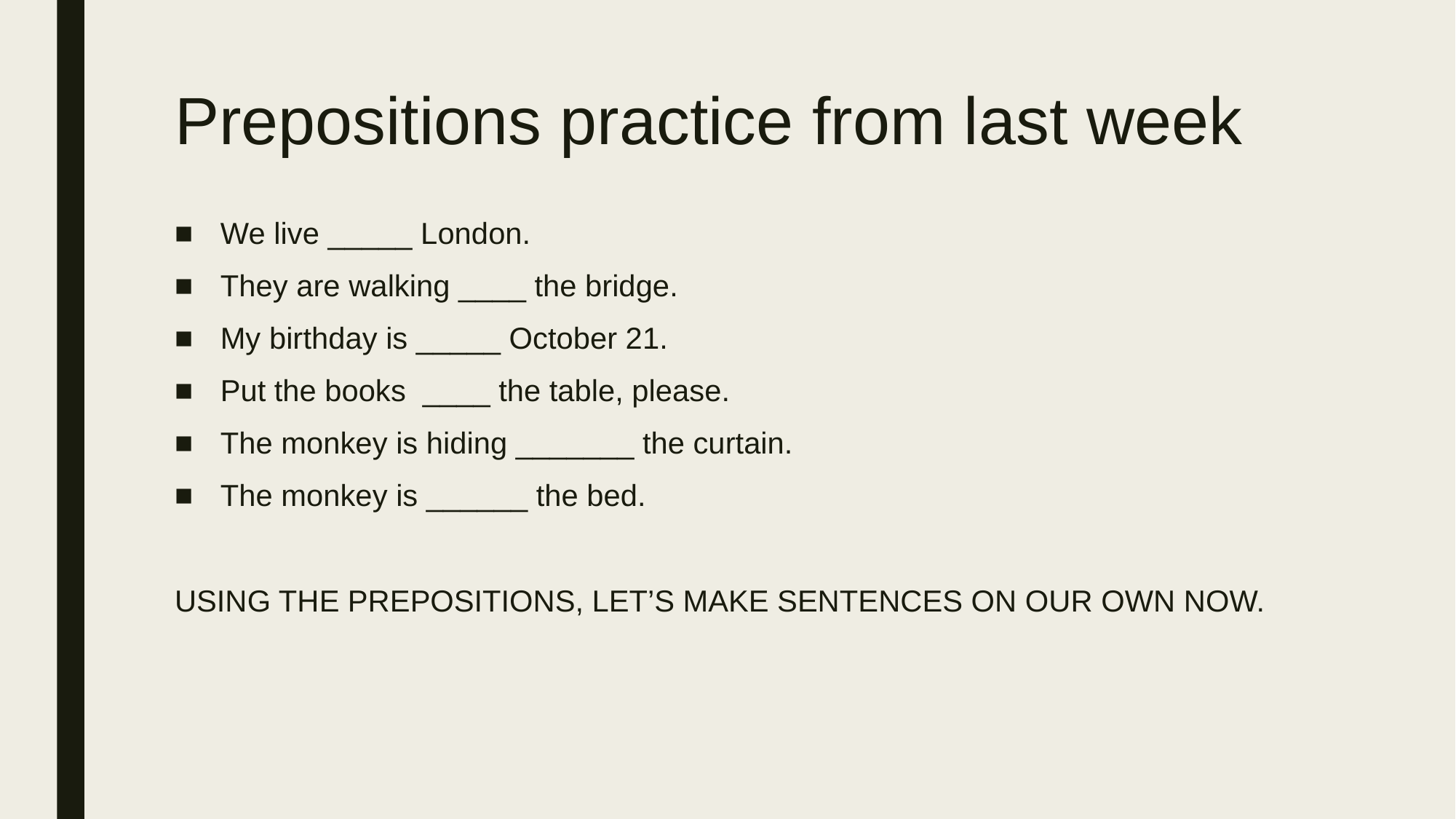

# Prepositions practice from last week
We live _____ London.
They are walking ____ the bridge.
My birthday is _____ October 21.
Put the books  ____ the table, please.
The monkey is hiding _______ the curtain.
The monkey is ______ the bed.

USING THE PREPOSITIONS, LET’S MAKE SENTENCES ON OUR OWN NOW.